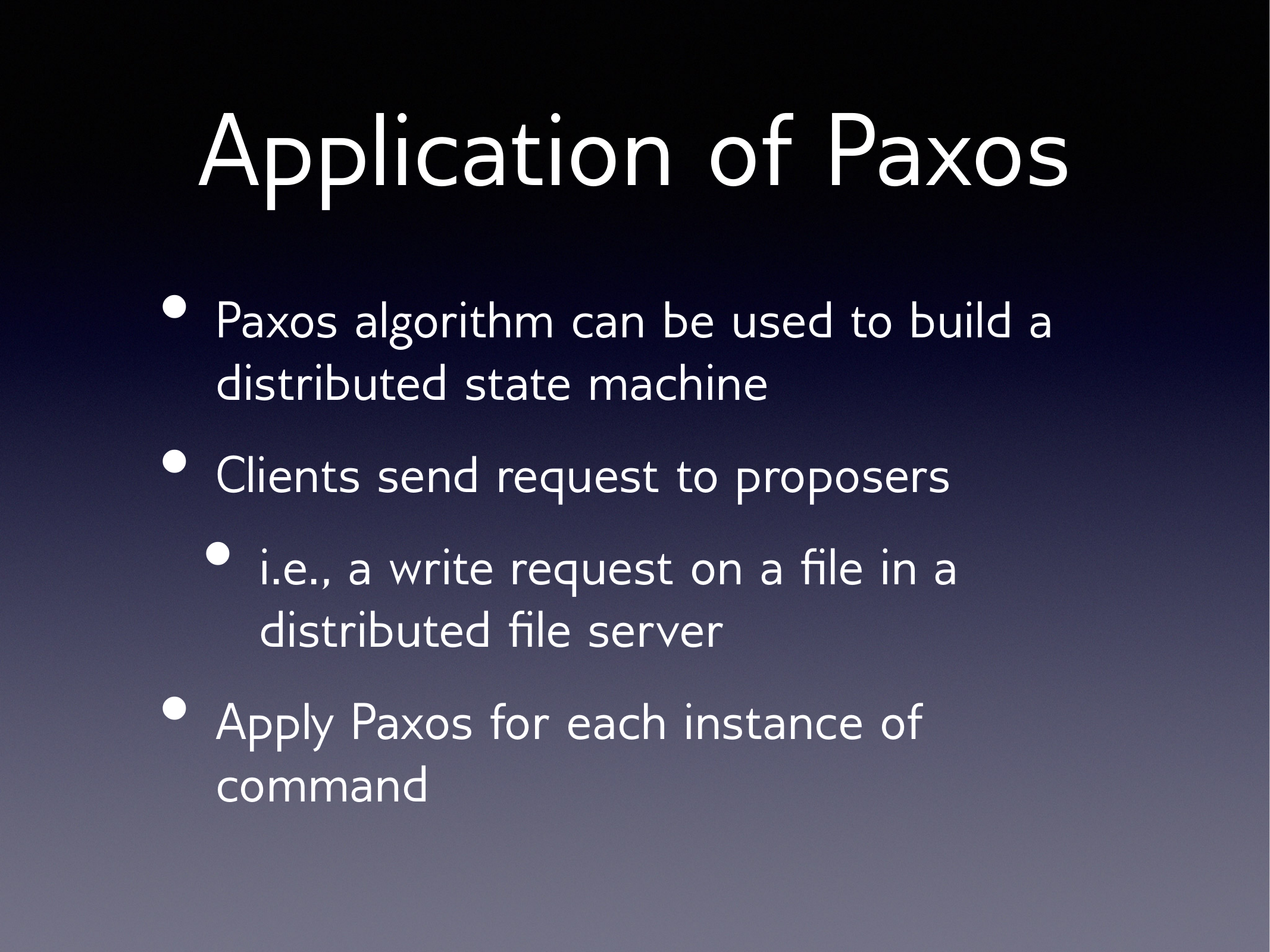

# Application of Paxos
Paxos algorithm can be used to build a distributed state machine
Clients send request to proposers
i.e., a write request on a file in a distributed file server
Apply Paxos for each instance of command